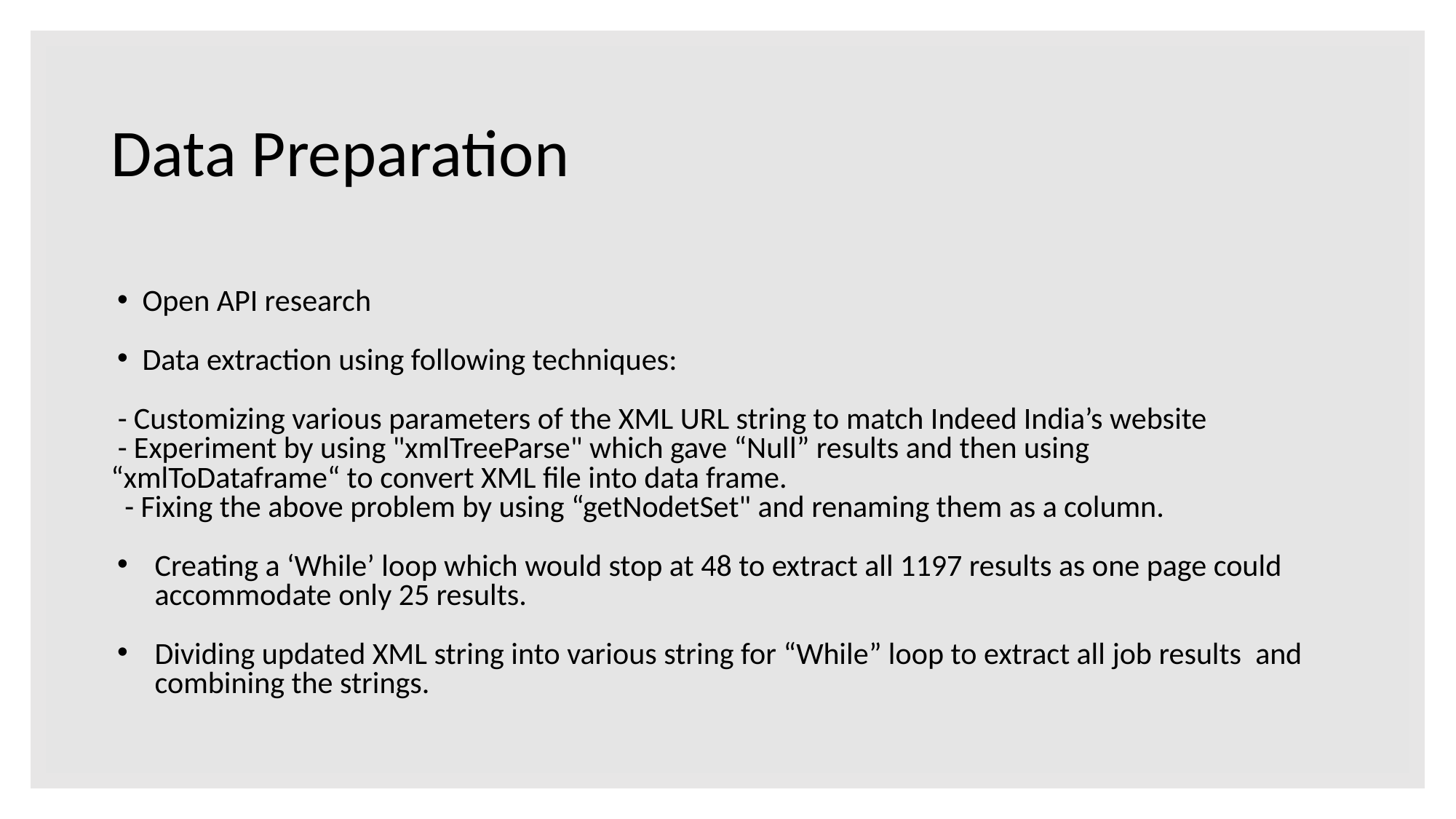

# Data Preparation

Open API research

Data extraction using following techniques:

 - Customizing various parameters of the XML URL string to match Indeed India’s website
 - Experiment by using "xmlTreeParse" which gave “Null” results and then using      	“xmlToDataframe“ to convert XML file into data frame.
  - Fixing the above problem by using “getNodetSet" and renaming them as a column.

Creating a ‘While’ loop which would stop at 48 to extract all 1197 results as one page could accommodate only 25 results.

Dividing updated XML string into various string for “While” loop to extract all job results  and combining the strings.

5